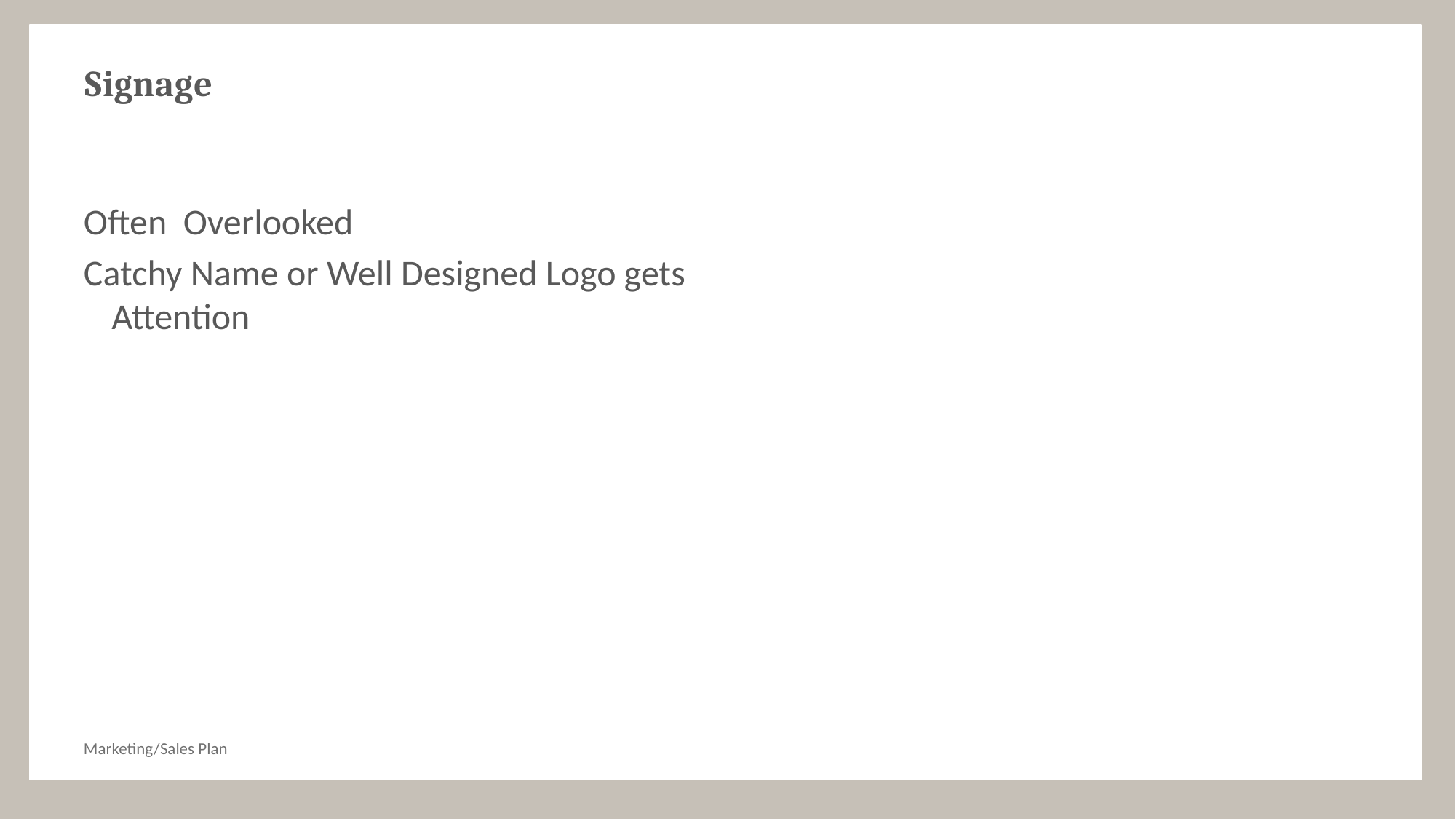

# Signage

Often  Overlooked
Catchy Name or Well Designed Logo gets Attention
Marketing/Sales Plan